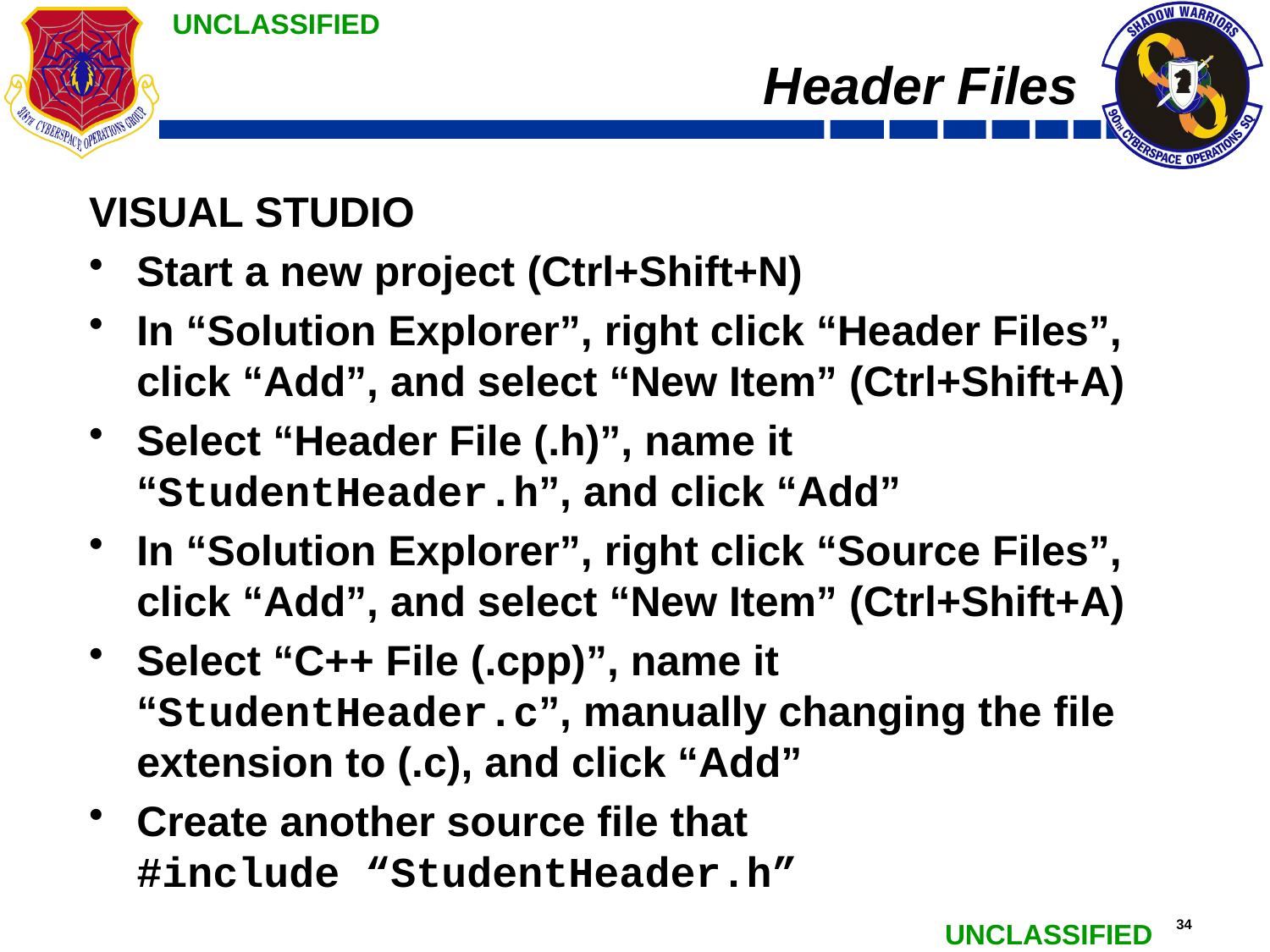

# Header Files
VISUAL STUDIO
Start a new project (Ctrl+Shift+N)
In “Solution Explorer”, right click “Header Files”, click “Add”, and select “New Item” (Ctrl+Shift+A)
Select “Header File (.h)”, name it “StudentHeader.h”, and click “Add”
In “Solution Explorer”, right click “Source Files”, click “Add”, and select “New Item” (Ctrl+Shift+A)
Select “C++ File (.cpp)”, name it “StudentHeader.c”, manually changing the file extension to (.c), and click “Add”
Create another source file that                                  #include “StudentHeader.h”